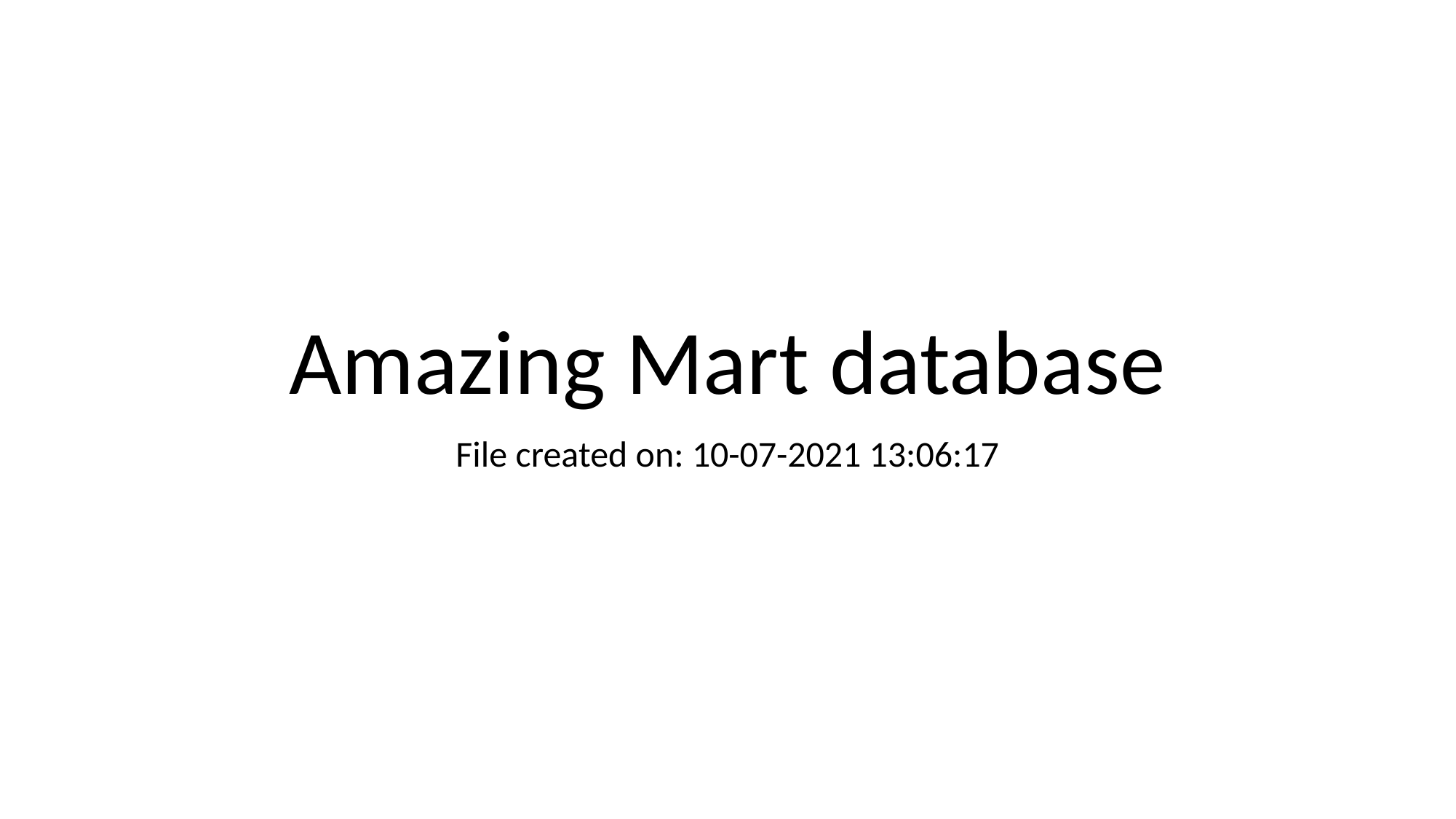

# Amazing Mart database
File created on: 10-07-2021 13:06:17